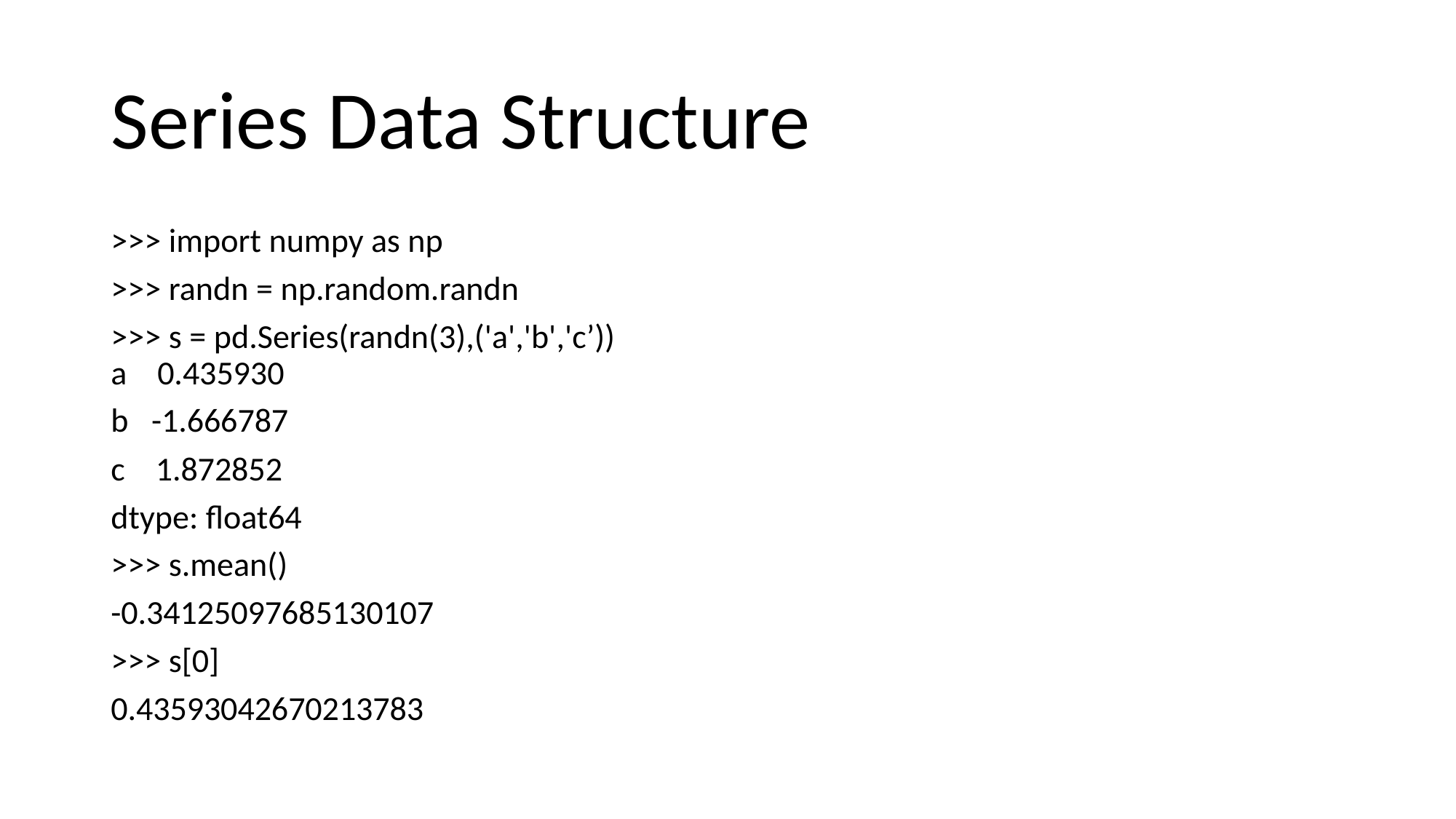

# Series Data Structure
>>> import numpy as np
>>> randn = np.random.randn
>>> s = pd.Series(randn(3),('a','b','c’))
a    0.435930
b   -1.666787
c    1.872852
dtype: float64
>>> s.mean()
-0.34125097685130107
>>> s[0]
0.43593042670213783